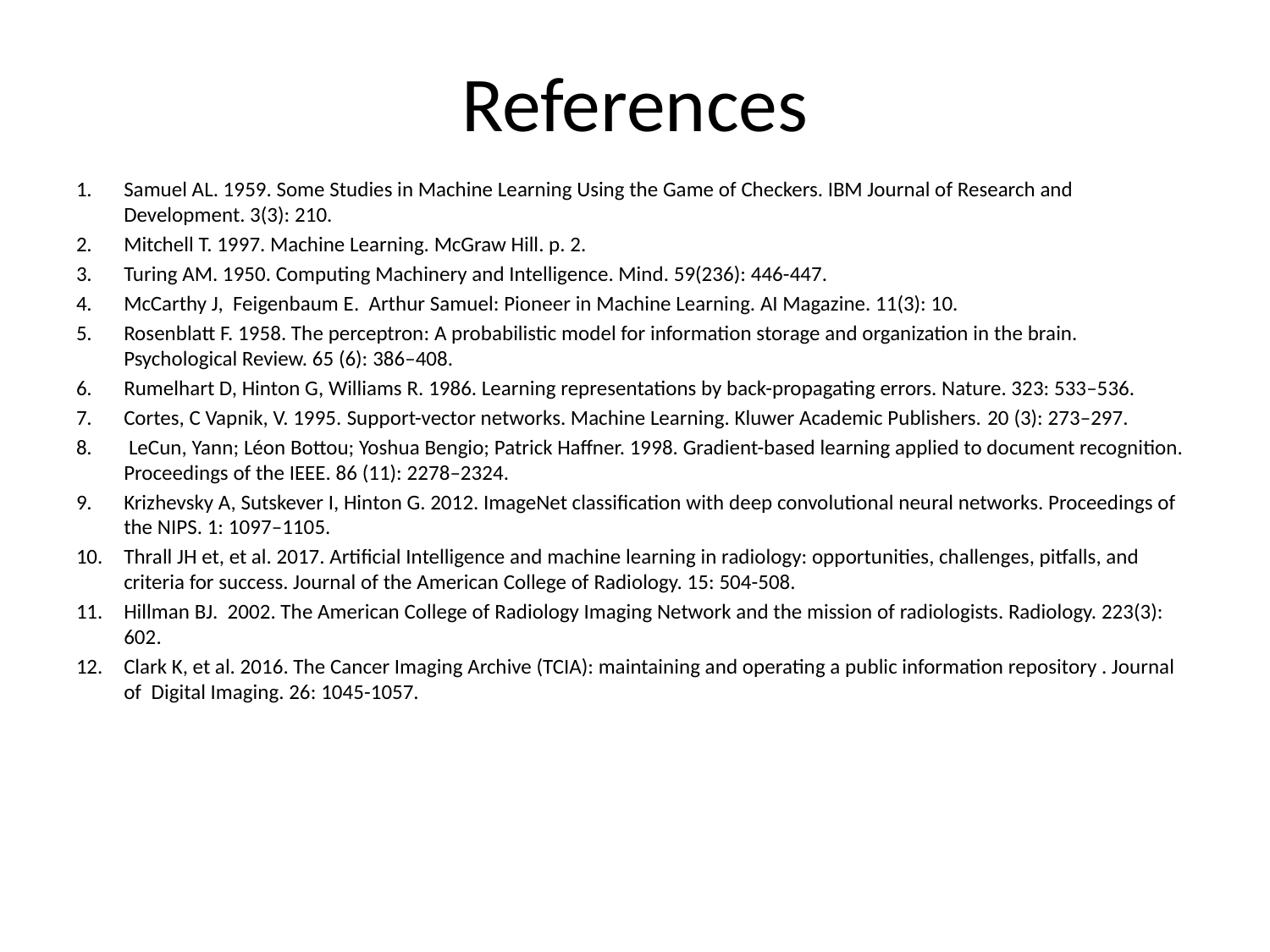

# References
Samuel AL. 1959. Some Studies in Machine Learning Using the Game of Checkers. IBM Journal of Research and Development. 3(3): 210.
Mitchell T. 1997. Machine Learning. McGraw Hill. p. 2.
Turing AM. 1950. Computing Machinery and Intelligence. Mind. 59(236): 446-447.
McCarthy J,  Feigenbaum E.  Arthur Samuel: Pioneer in Machine Learning. AI Magazine. 11(3): 10.
Rosenblatt F. 1958. The perceptron: A probabilistic model for information storage and organization in the brain. Psychological Review. 65 (6): 386–408.
Rumelhart D, Hinton G, Williams R. 1986. Learning representations by back-propagating errors. Nature. 323: 533–536.
Cortes, C Vapnik, V. 1995. Support-vector networks. Machine Learning. Kluwer Academic Publishers. 20 (3): 273–297.
 LeCun, Yann; Léon Bottou; Yoshua Bengio; Patrick Haffner. 1998. Gradient-based learning applied to document recognition. Proceedings of the IEEE. 86 (11): 2278–2324.
Krizhevsky A, Sutskever I, Hinton G. 2012. ImageNet classification with deep convolutional neural networks. Proceedings of the NIPS. 1: 1097–1105.
Thrall JH et, et al. 2017. Artificial Intelligence and machine learning in radiology: opportunities, challenges, pitfalls, and criteria for success. Journal of the American College of Radiology. 15: 504-508.
Hillman BJ.  2002. The American College of Radiology Imaging Network and the mission of radiologists. Radiology. 223(3): 602.
Clark K, et al. 2016. The Cancer Imaging Archive (TCIA): maintaining and operating a public information repository . Journal of  Digital Imaging. 26: 1045-1057.